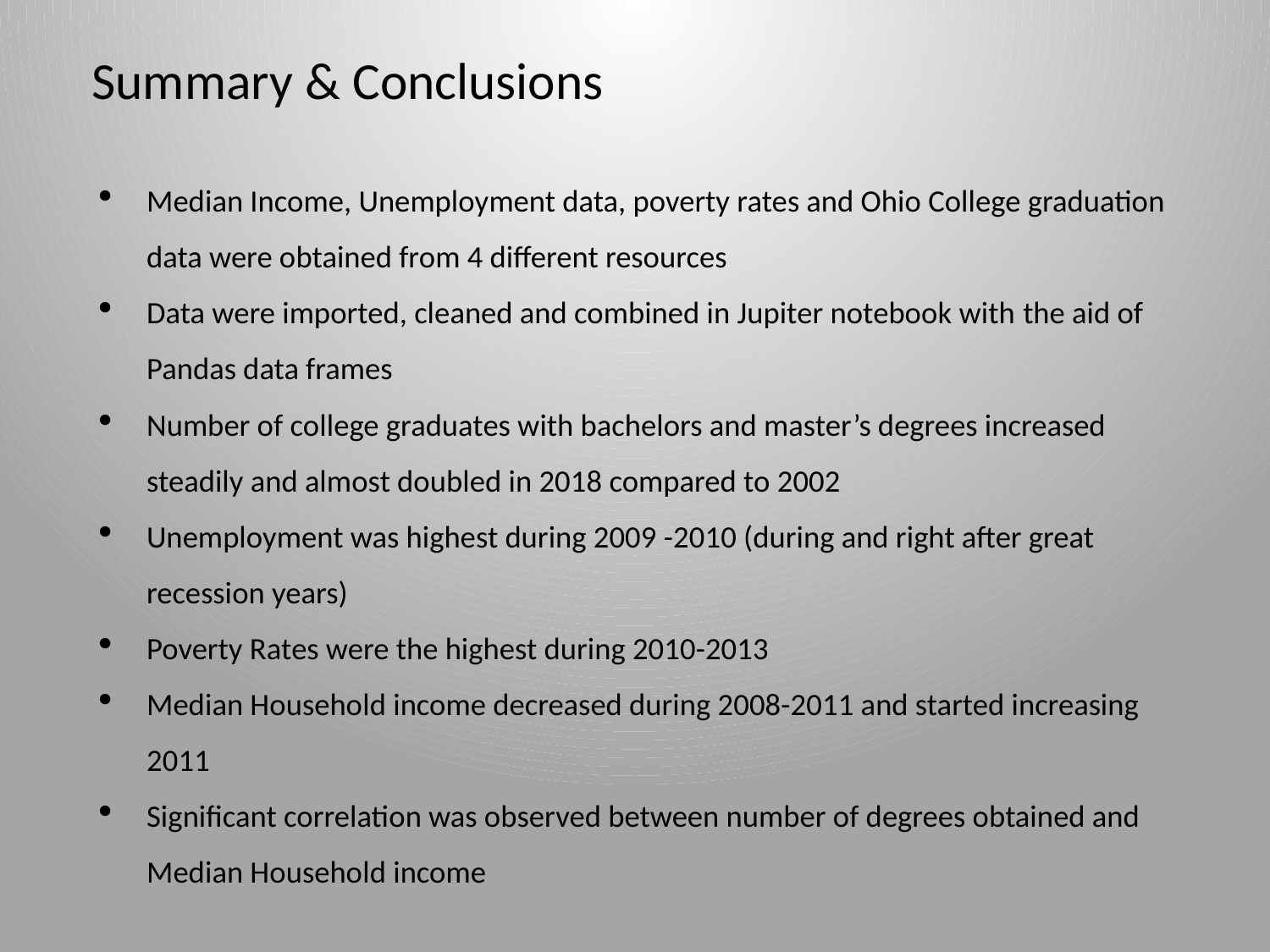

# Summary & Conclusions
Median Income, Unemployment data, poverty rates and Ohio College graduation data were obtained from 4 different resources
Data were imported, cleaned and combined in Jupiter notebook with the aid of Pandas data frames
Number of college graduates with bachelors and master’s degrees increased steadily and almost doubled in 2018 compared to 2002
Unemployment was highest during 2009 -2010 (during and right after great recession years)
Poverty Rates were the highest during 2010-2013
Median Household income decreased during 2008-2011 and started increasing 2011
Significant correlation was observed between number of degrees obtained and Median Household income